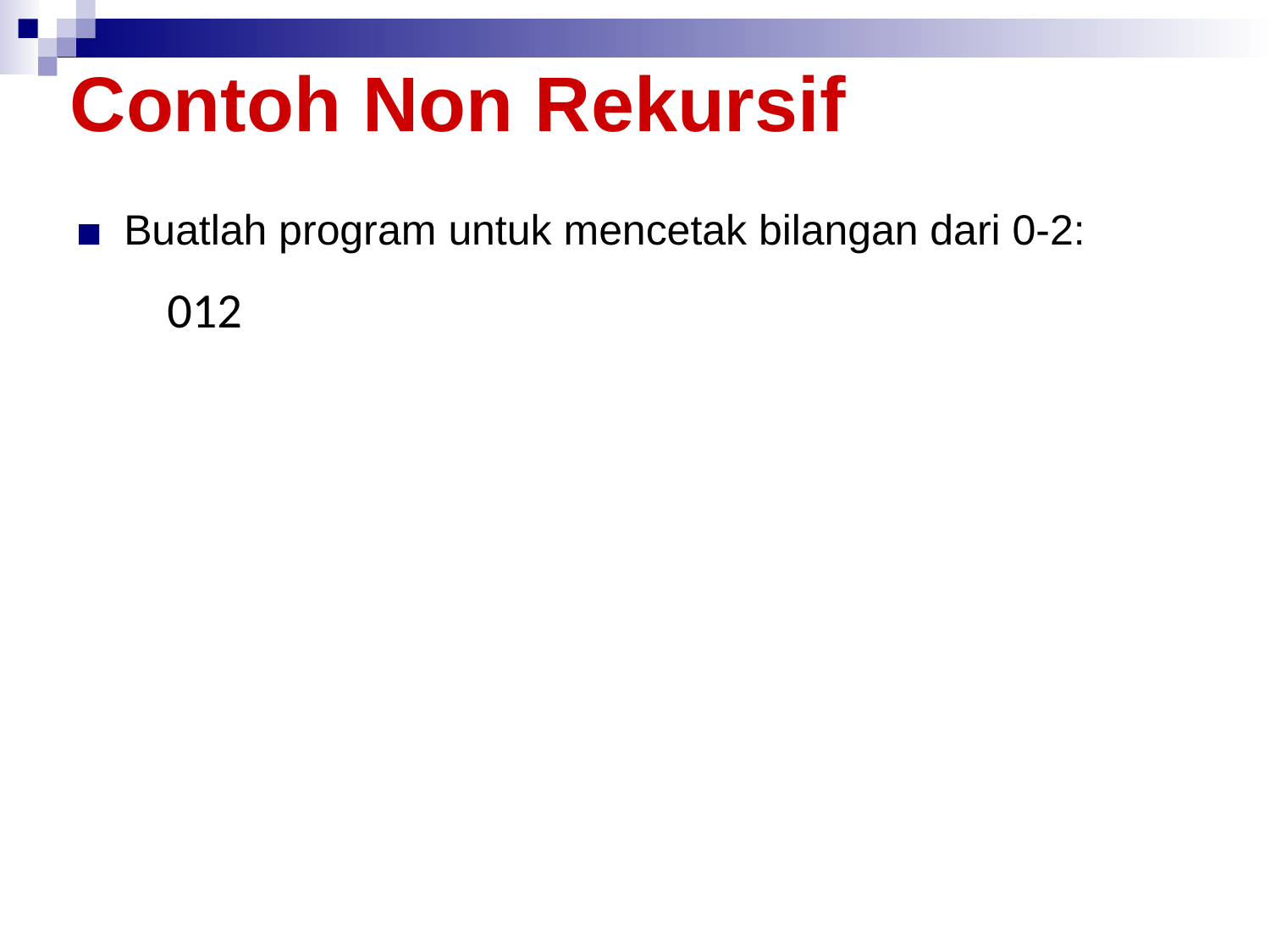

# Contoh Non Rekursif
Buatlah program untuk mencetak bilangan dari 0-2:
  012